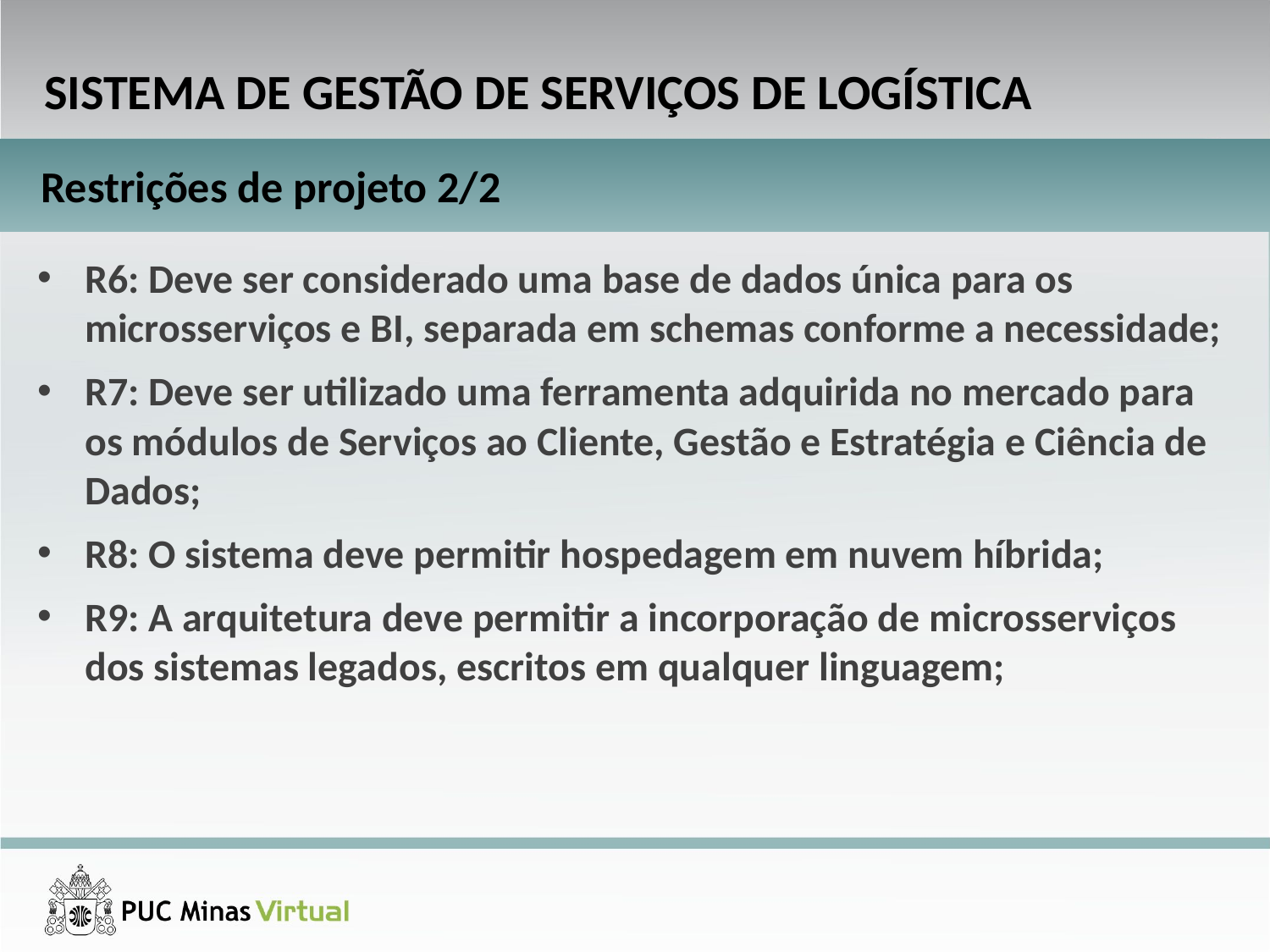

SISTEMA DE GESTÃO DE SERVIÇOS DE LOGÍSTICA

Restrições de projeto 2/2
R6: Deve ser considerado uma base de dados única para os microsserviços e BI, separada em schemas conforme a necessidade;
R7: Deve ser utilizado uma ferramenta adquirida no mercado para os módulos de Serviços ao Cliente, Gestão e Estratégia e Ciência de Dados;
R8: O sistema deve permitir hospedagem em nuvem híbrida;
R9: A arquitetura deve permitir a incorporação de microsserviços dos sistemas legados, escritos em qualquer linguagem;